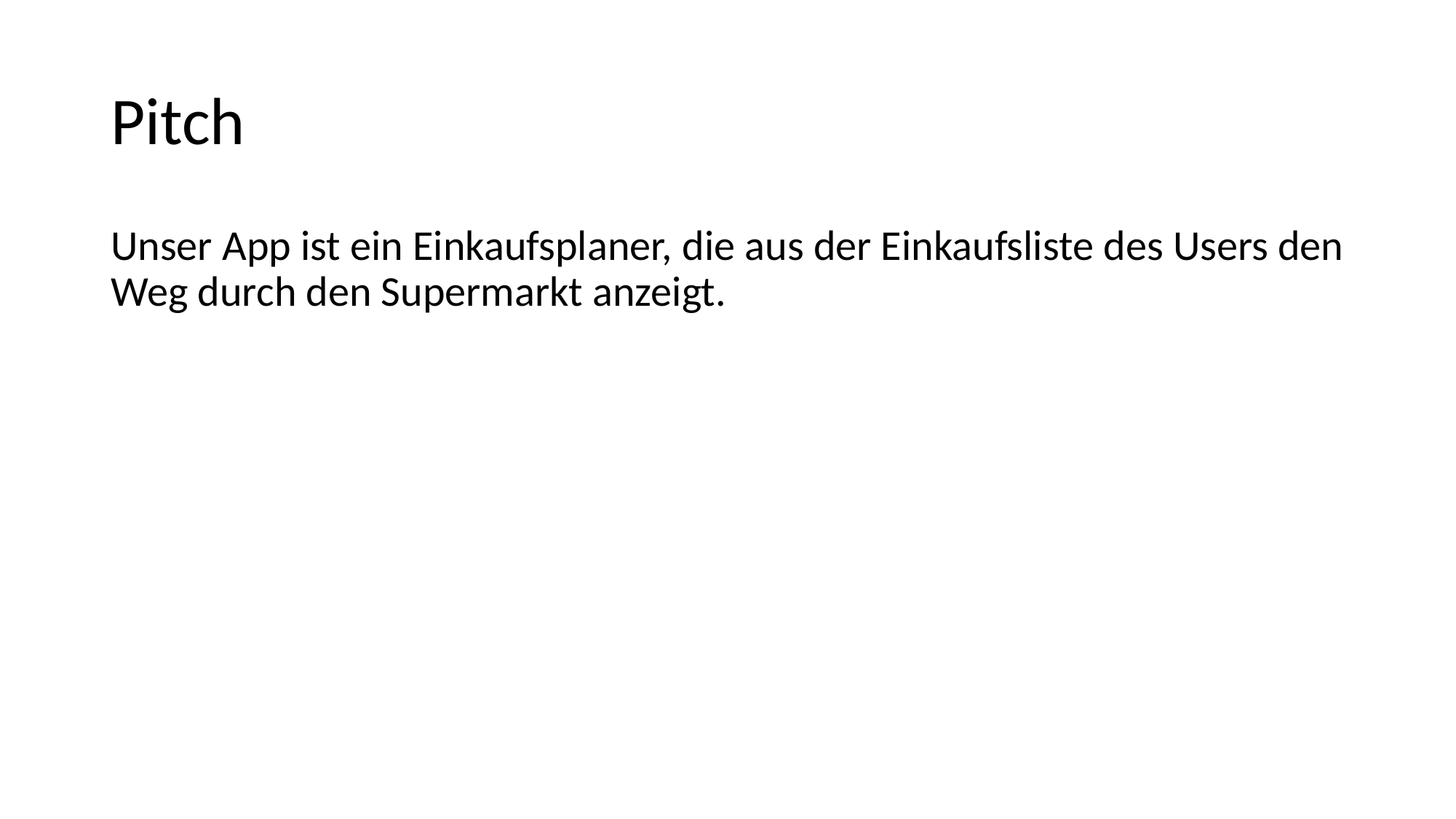

# Pitch
Unser App ist ein Einkaufsplaner, die aus der Einkaufsliste des Users den Weg durch den Supermarkt anzeigt.